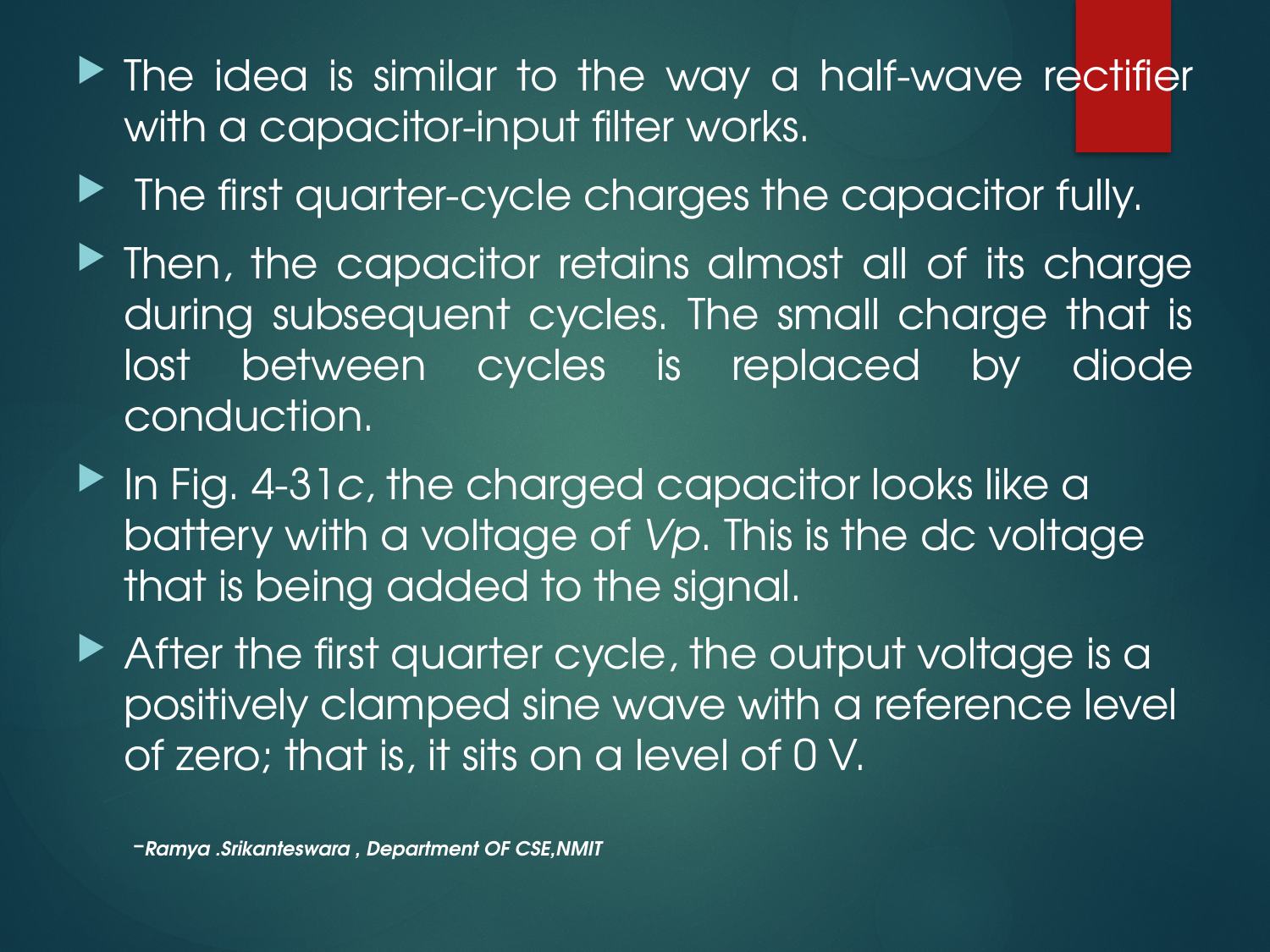

The idea is similar to the way a half-wave rectifier with a capacitor-input filter works.
 The first quarter-cycle charges the capacitor fully.
Then, the capacitor retains almost all of its charge during subsequent cycles. The small charge that is lost between cycles is replaced by diode conduction.
In Fig. 4-31c, the charged capacitor looks like a battery with a voltage of Vp. This is the dc voltage that is being added to the signal.
After the first quarter cycle, the output voltage is a positively clamped sine wave with a reference level of zero; that is, it sits on a level of 0 V.
-Ramya .Srikanteswara , Department OF CSE,NMIT